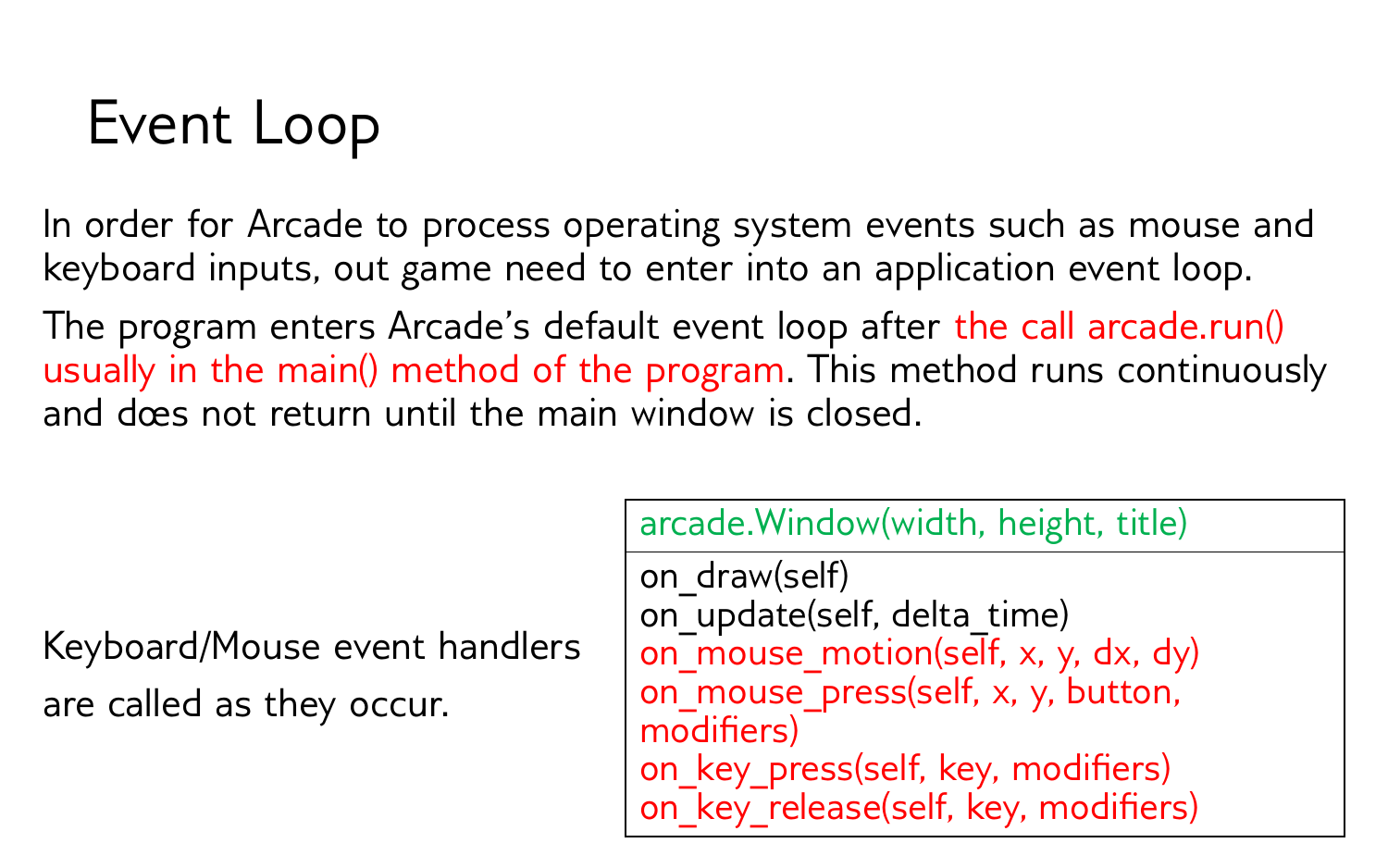

# Event Loop
In order for Arcade to process operating system events such as mouse and keyboard inputs, out game need to enter into an application event loop.
The program enters Arcade’s default event loop after the call arcade.run() usually in the main() method of the program. This method runs continuously and does not return until the main window is closed.

Keyboard/Mouse event handlers
are called as they occur.

| arcade.Window(width, height, title) |
| --- |
| on\_draw(self) on\_update(self, delta\_time) on\_mouse\_motion(self, x, y, dx, dy) on\_mouse\_press(self, x, y, button, modifiers) on\_key\_press(self, key, modifiers) on\_key\_release(self, key, modifiers) |